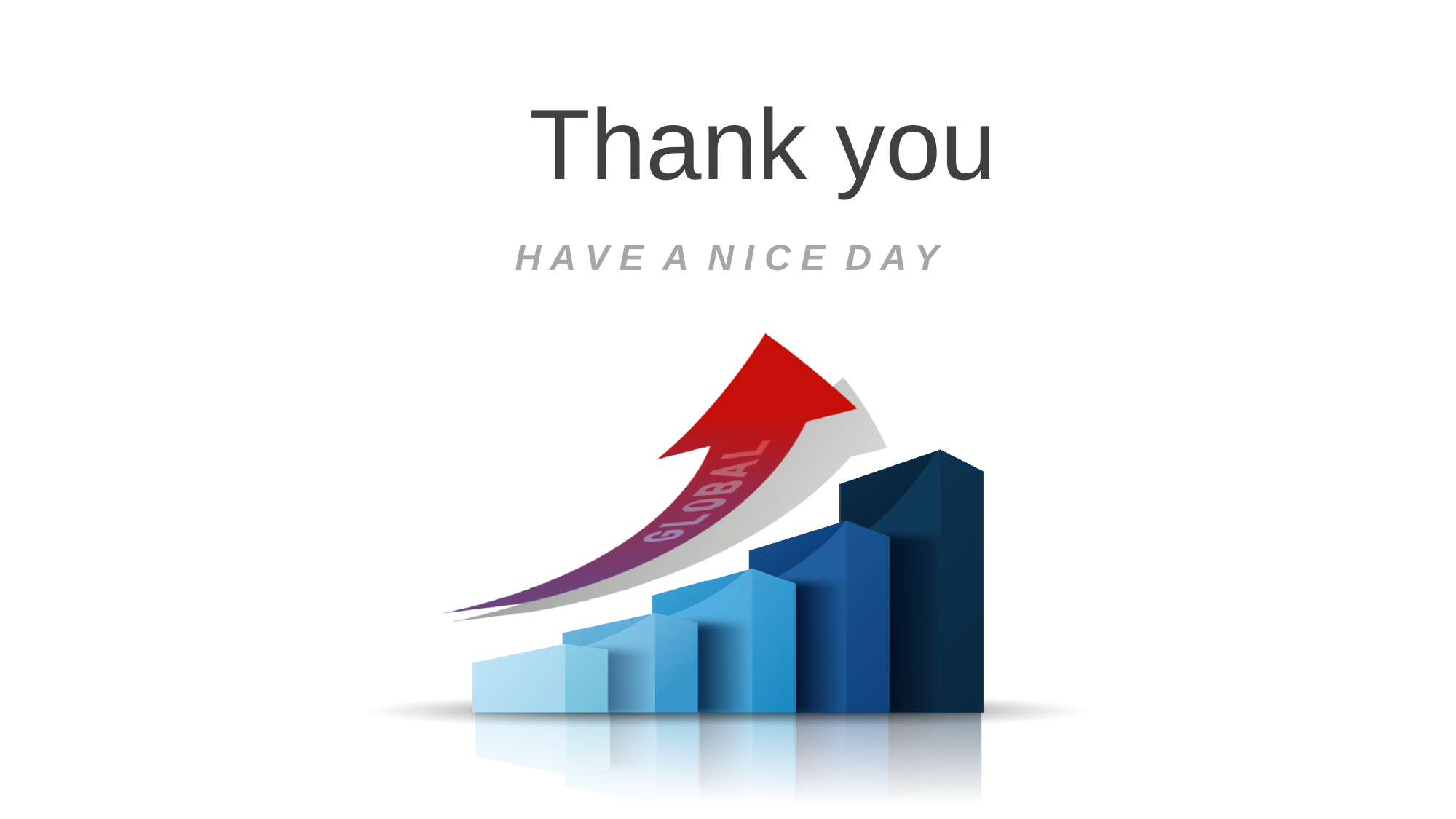

Thank you
H A V E  A  N I C E  D A Y